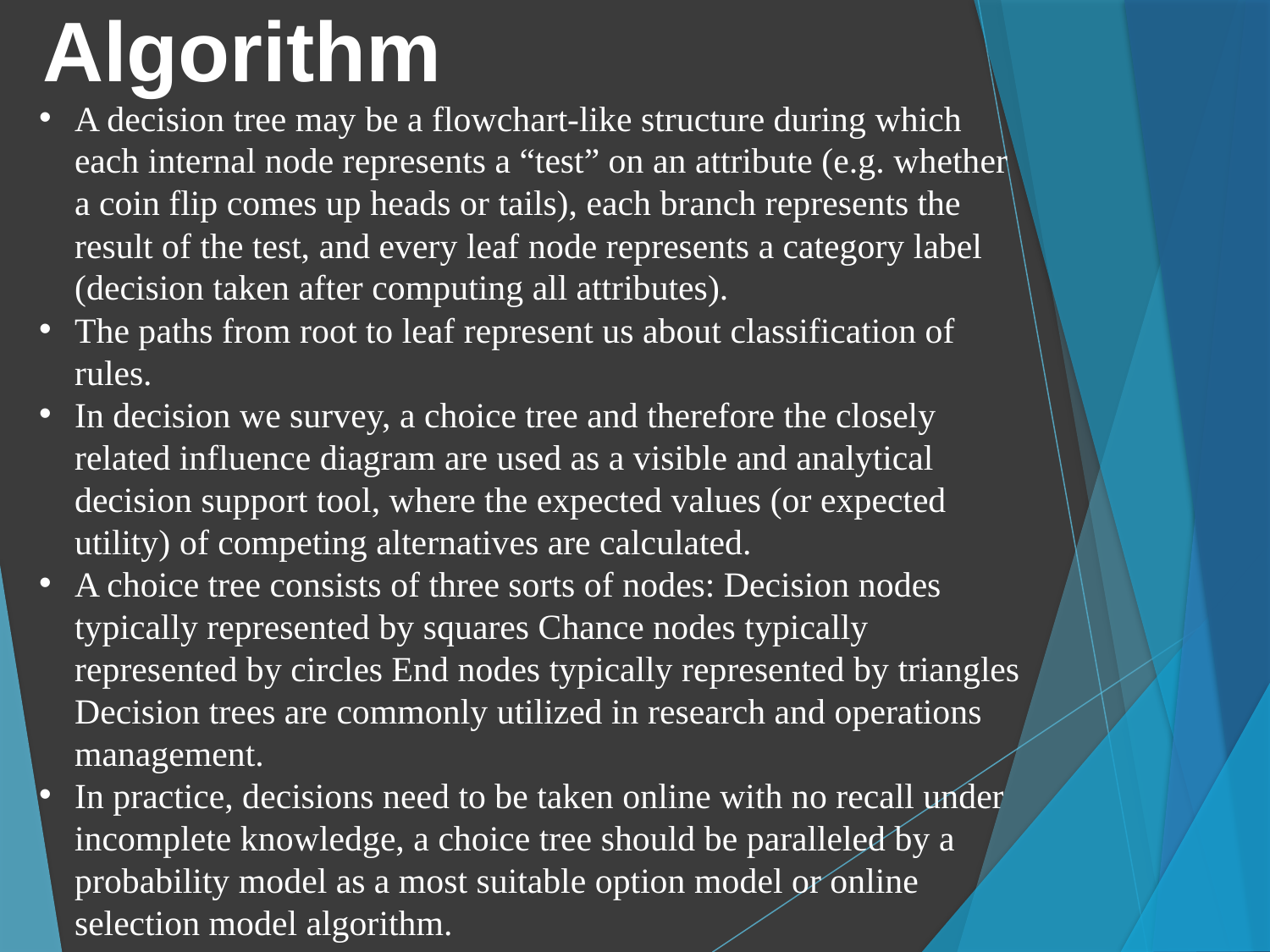

Algorithm
A decision tree may be a flowchart-like structure during which each internal node represents a “test” on an attribute (e.g. whether a coin flip comes up heads or tails), each branch represents the result of the test, and every leaf node represents a category label (decision taken after computing all attributes).
The paths from root to leaf represent us about classification of rules.
In decision we survey, a choice tree and therefore the closely related influence diagram are used as a visible and analytical decision support tool, where the expected values (or expected utility) of competing alternatives are calculated.
A choice tree consists of three sorts of nodes: Decision nodes typically represented by squares Chance nodes typically represented by circles End nodes typically represented by triangles Decision trees are commonly utilized in research and operations management.
In practice, decisions need to be taken online with no recall under incomplete knowledge, a choice tree should be paralleled by a probability model as a most suitable option model or online selection model algorithm.